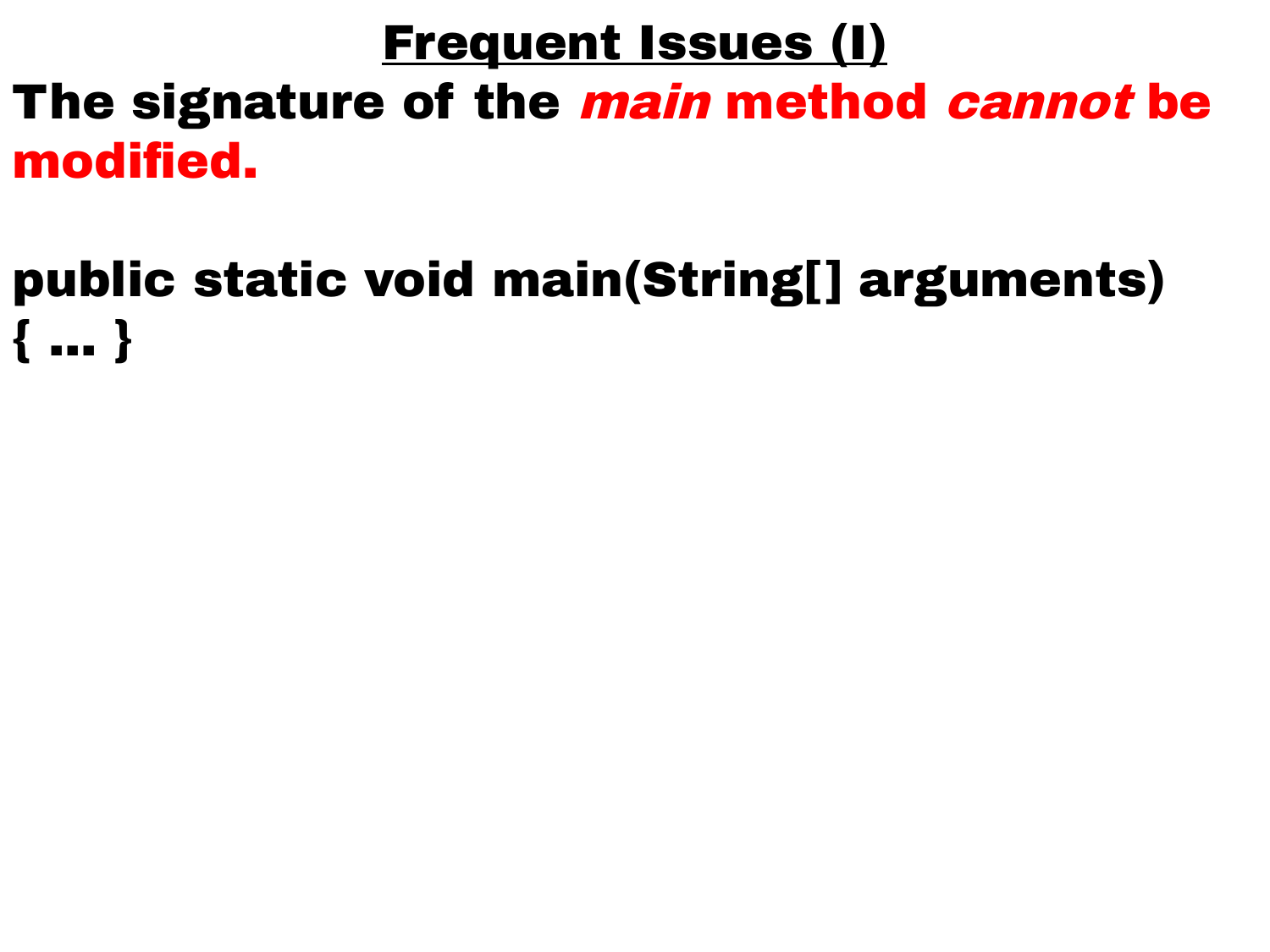

Frequent Issues (I)
The signature of the main method cannot be modified.

public static void main(String[] arguments) { ... }